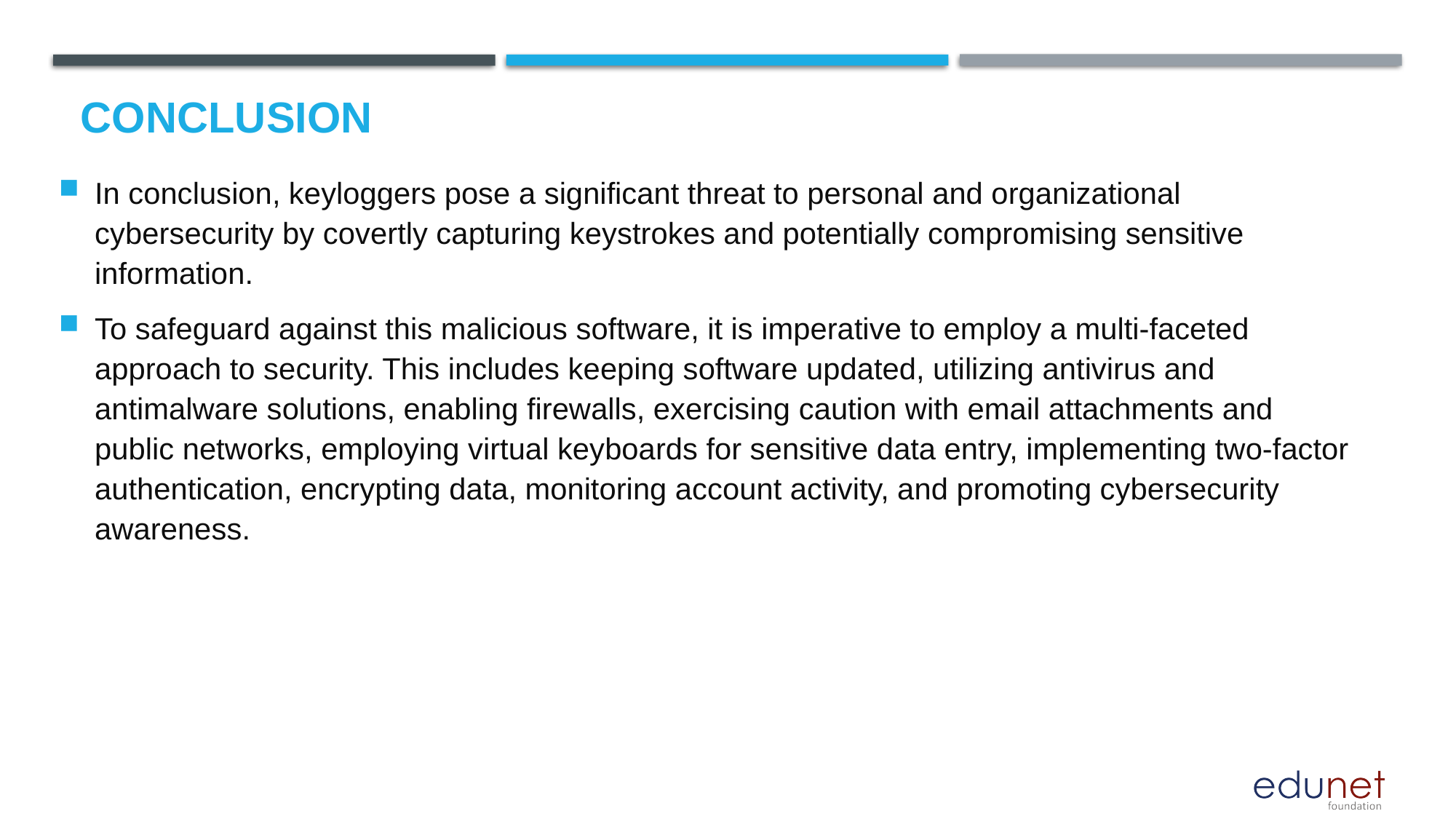

In conclusion, keyloggers pose a significant threat to personal and organizational cybersecurity by covertly capturing keystrokes and potentially compromising sensitive information.
To safeguard against this malicious software, it is imperative to employ a multi-faceted approach to security. This includes keeping software updated, utilizing antivirus and antimalware solutions, enabling firewalls, exercising caution with email attachments and public networks, employing virtual keyboards for sensitive data entry, implementing two-factor authentication, encrypting data, monitoring account activity, and promoting cybersecurity awareness.
# Conclusion